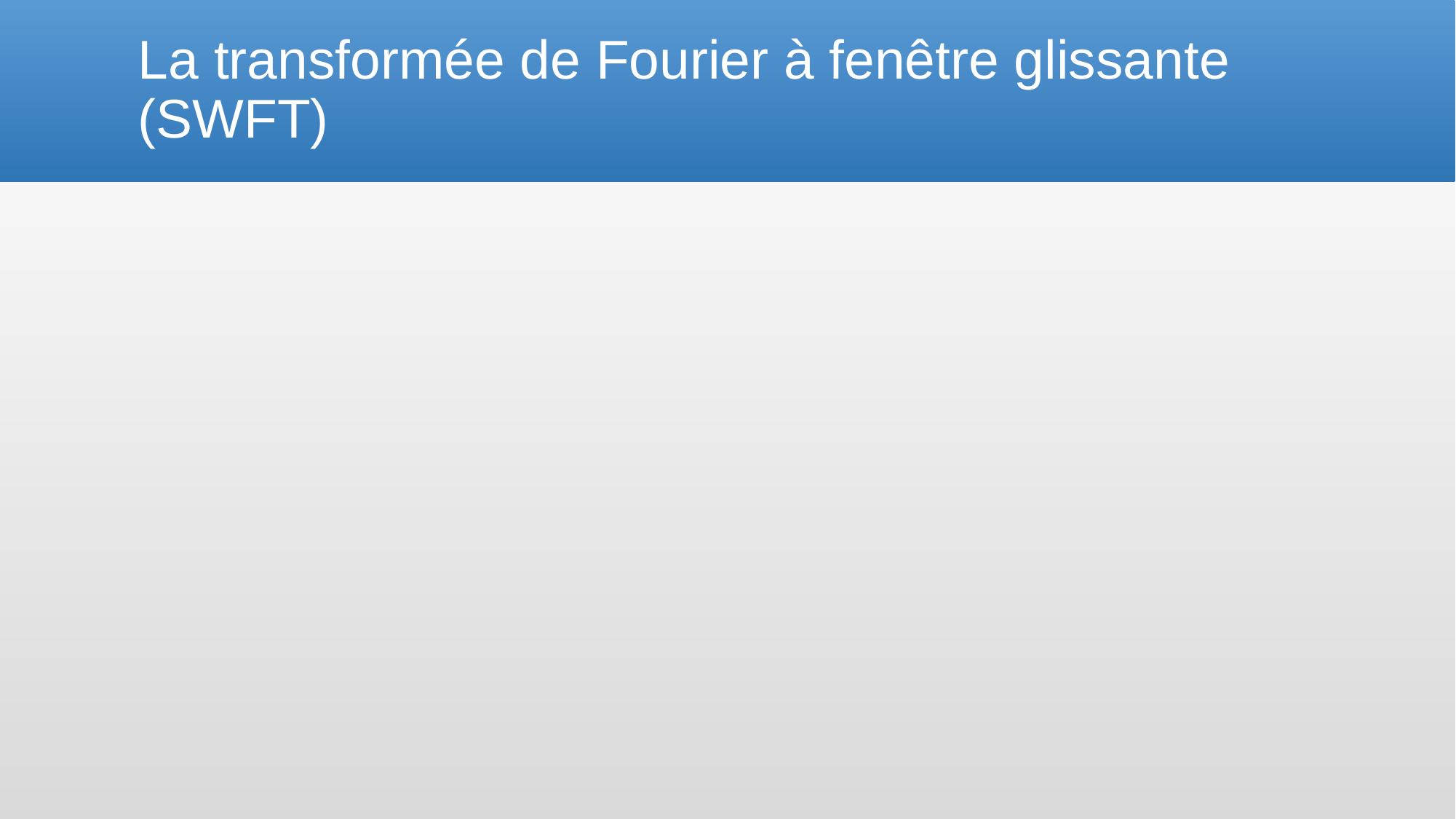

# La transformée de Fourier à fenêtre glissante (SWFT)